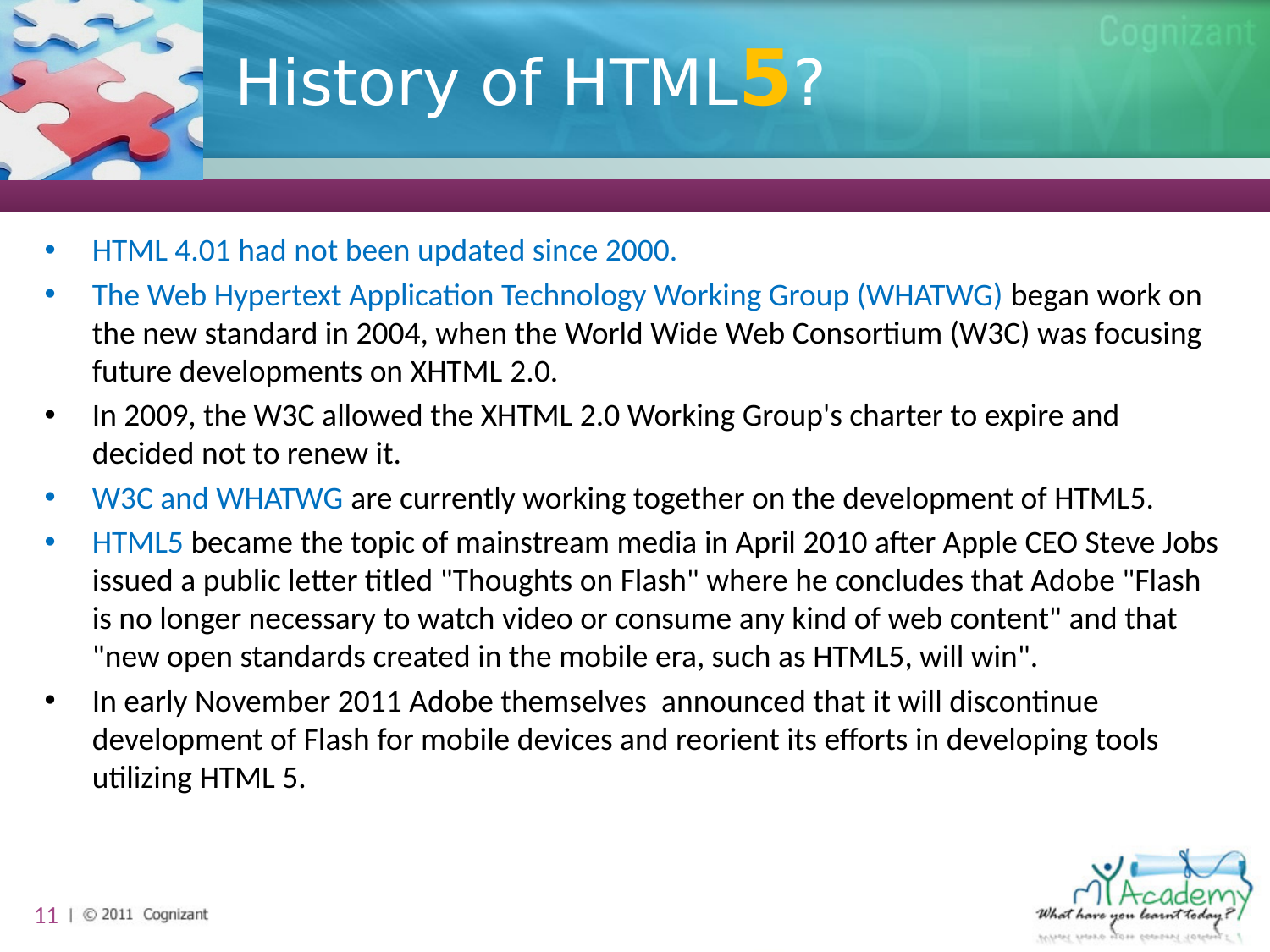

# History of HTML5?
HTML 4.01 had not been updated since 2000.
The Web Hypertext Application Technology Working Group (WHATWG) began work on the new standard in 2004, when the World Wide Web Consortium (W3C) was focusing future developments on XHTML 2.0.
In 2009, the W3C allowed the XHTML 2.0 Working Group's charter to expire and decided not to renew it.
W3C and WHATWG are currently working together on the development of HTML5.
HTML5 became the topic of mainstream media in April 2010 after Apple CEO Steve Jobs issued a public letter titled "Thoughts on Flash" where he concludes that Adobe "Flash is no longer necessary to watch video or consume any kind of web content" and that "new open standards created in the mobile era, such as HTML5, will win".
In early November 2011 Adobe themselves  announced that it will discontinue development of Flash for mobile devices and reorient its efforts in developing tools utilizing HTML 5.

11